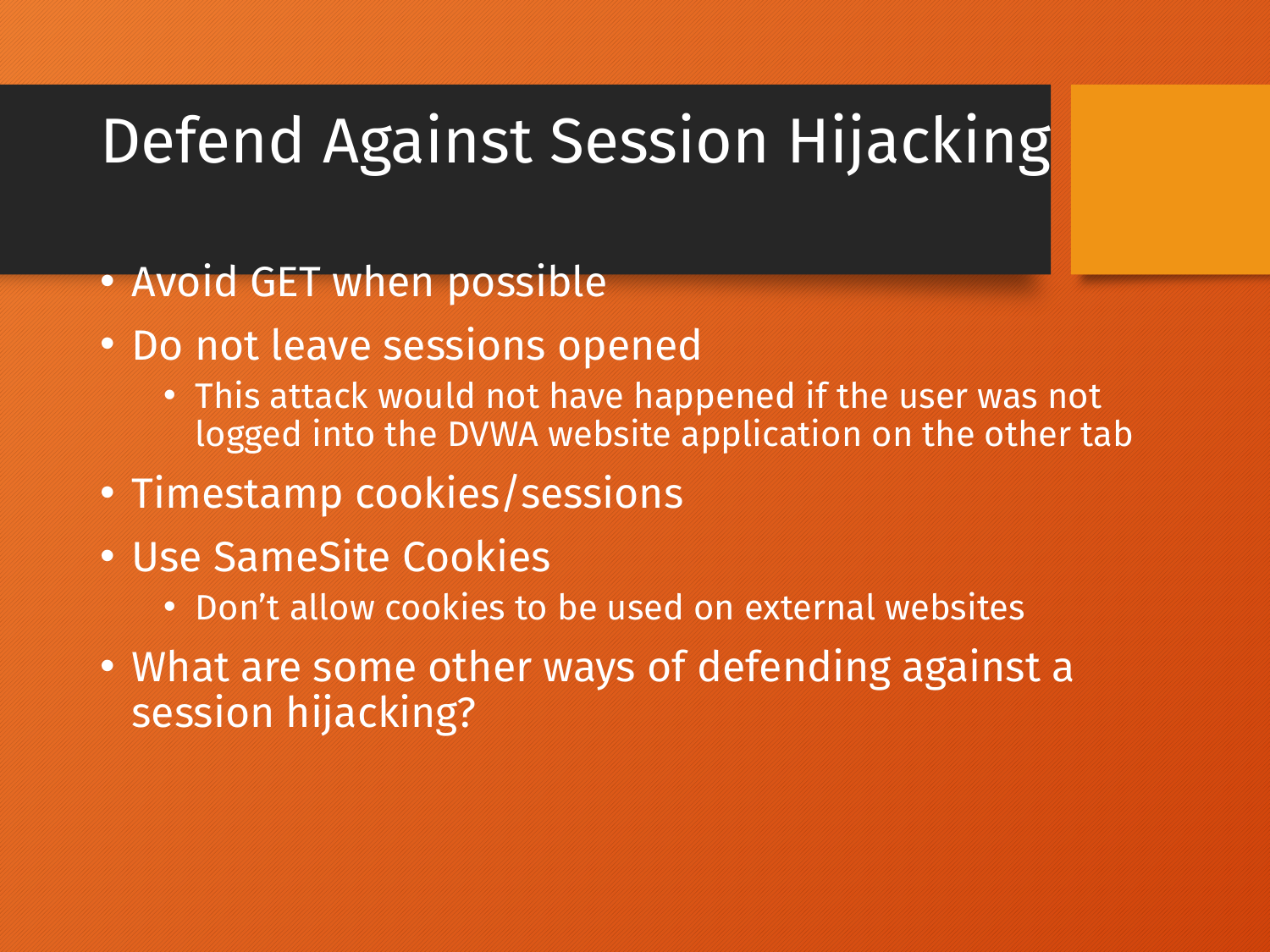

# Defend Against Session Hijacking
Avoid GET when possible
Do not leave sessions opened
This attack would not have happened if the user was not logged into the DVWA website application on the other tab
Timestamp cookies/sessions
Use SameSite Cookies
Don’t allow cookies to be used on external websites
What are some other ways of defending against a session hijacking?